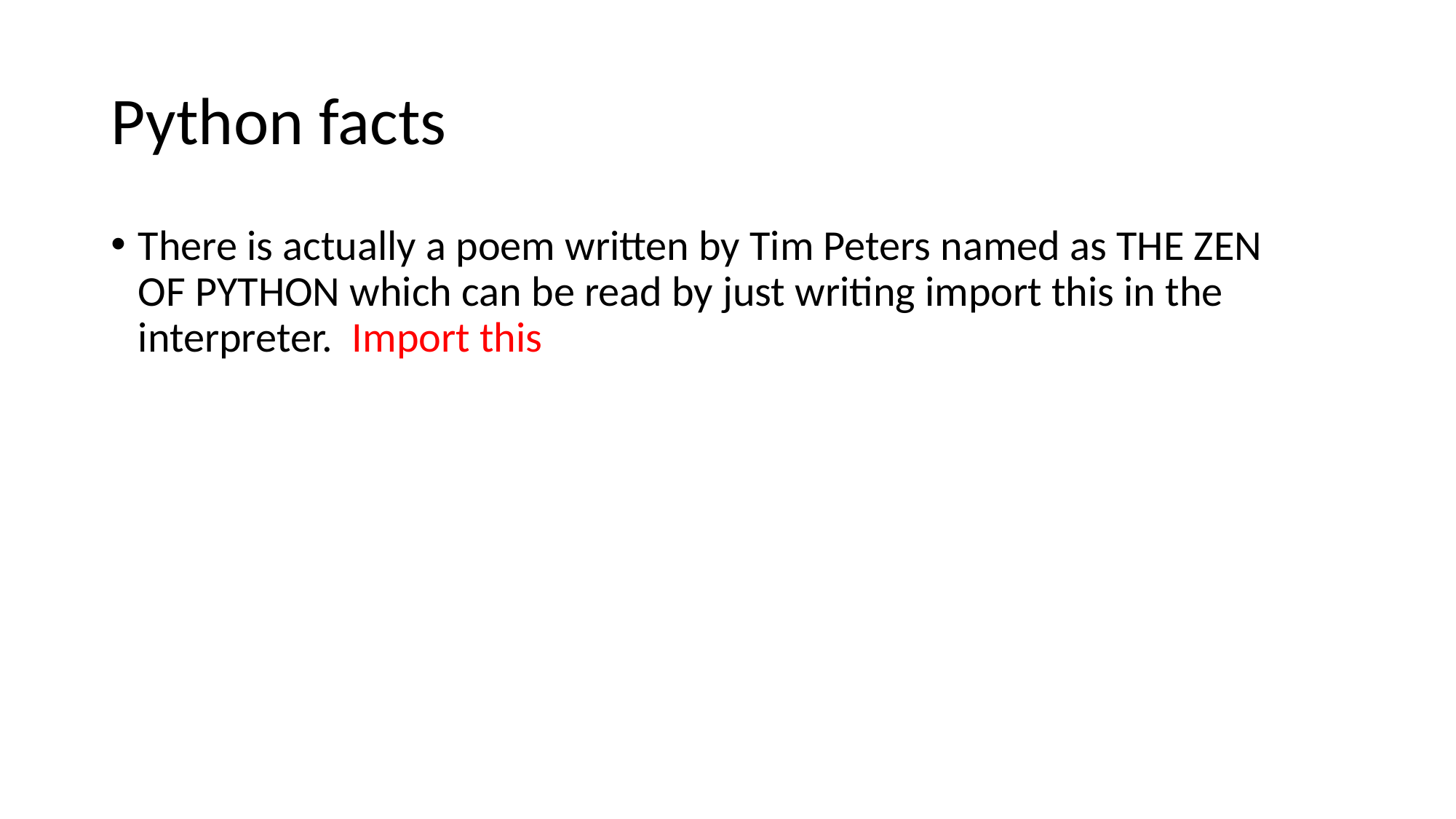

# Python facts
There is actually a poem written by Tim Peters named as THE ZEN OF PYTHON which can be read by just writing import this in the interpreter.  Import this